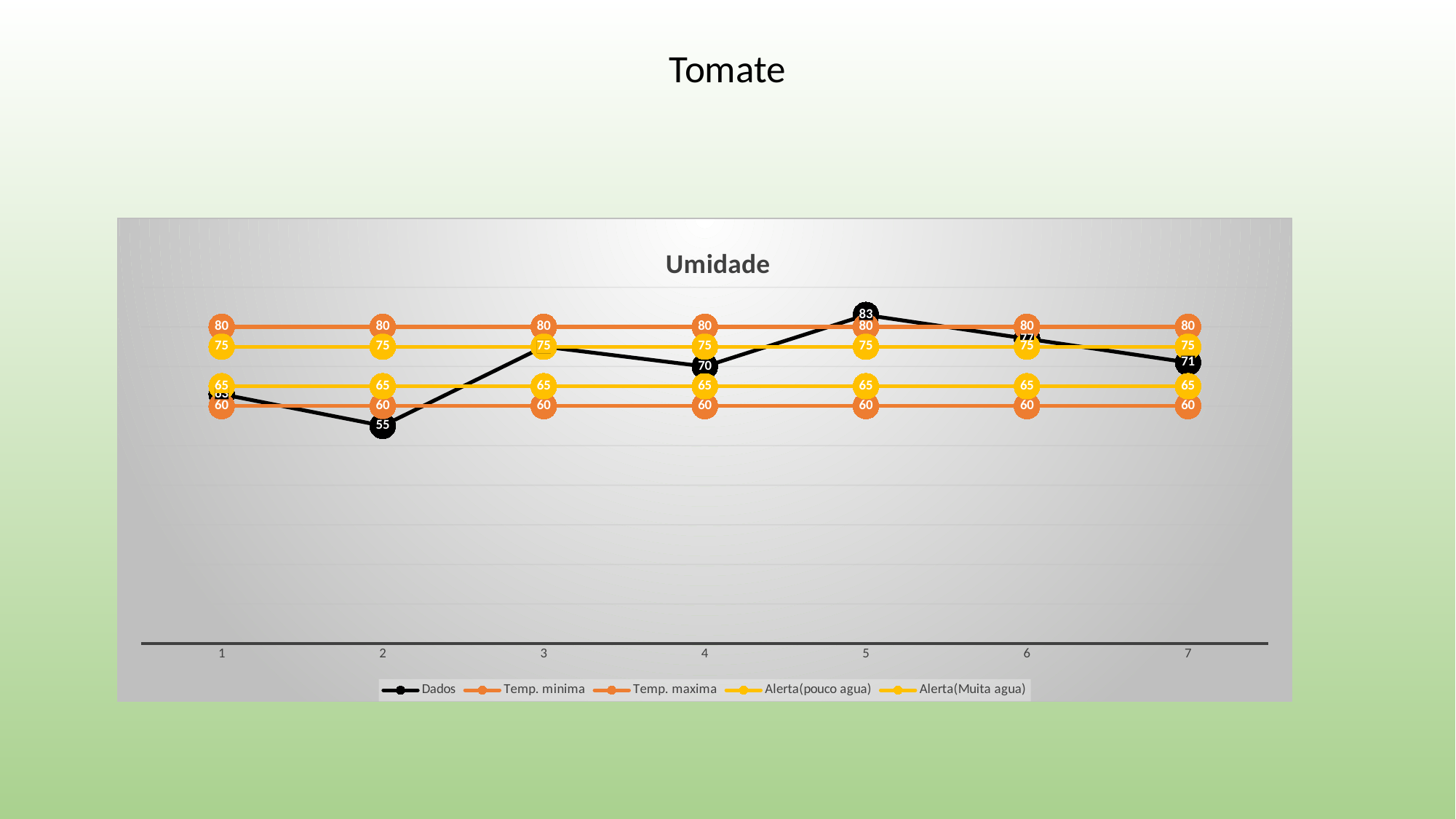

# Tomate

### Chart: Umidade

| Category | Dados | Temp. minima | Temp. maxima | Alerta(pouco agua) | Alerta(Muita agua) |
|---|---|---|---|---|---|